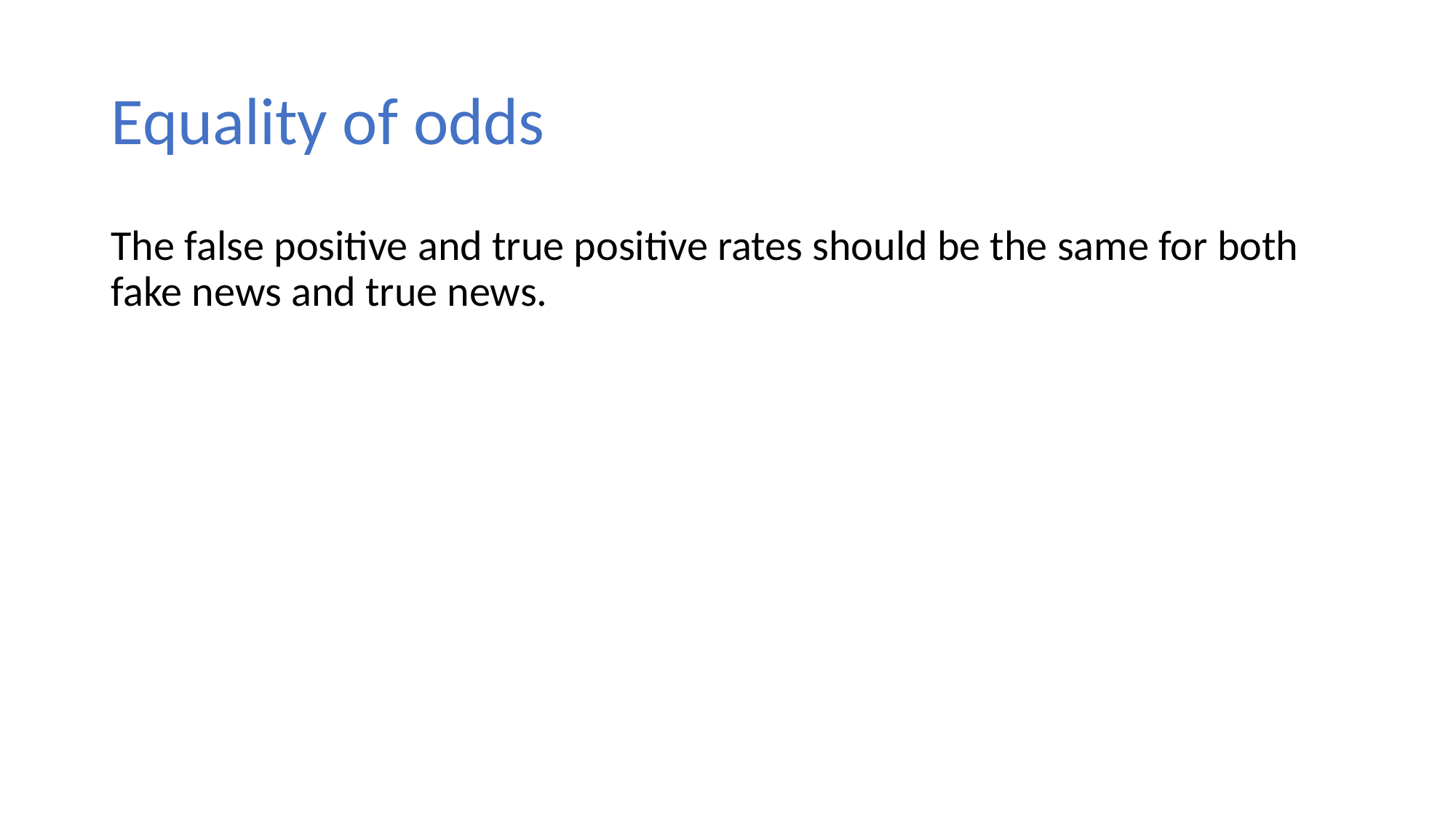

# Equality of odds
The false positive and true positive rates should be the same for both fake news and true news.